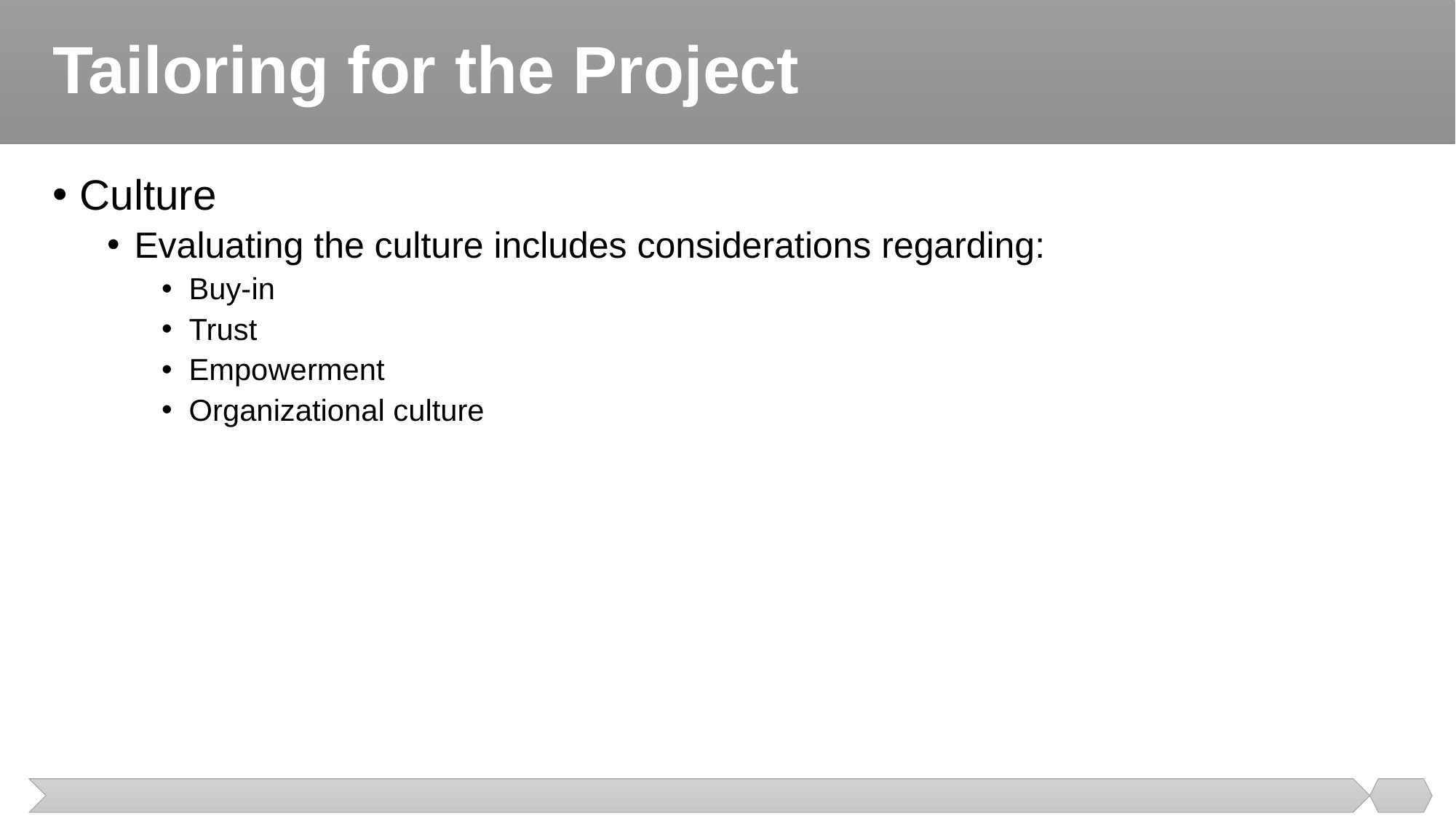

# Tailoring for the Project
Culture
Evaluating the culture includes considerations regarding:
Buy-in
Trust
Empowerment
Organizational culture